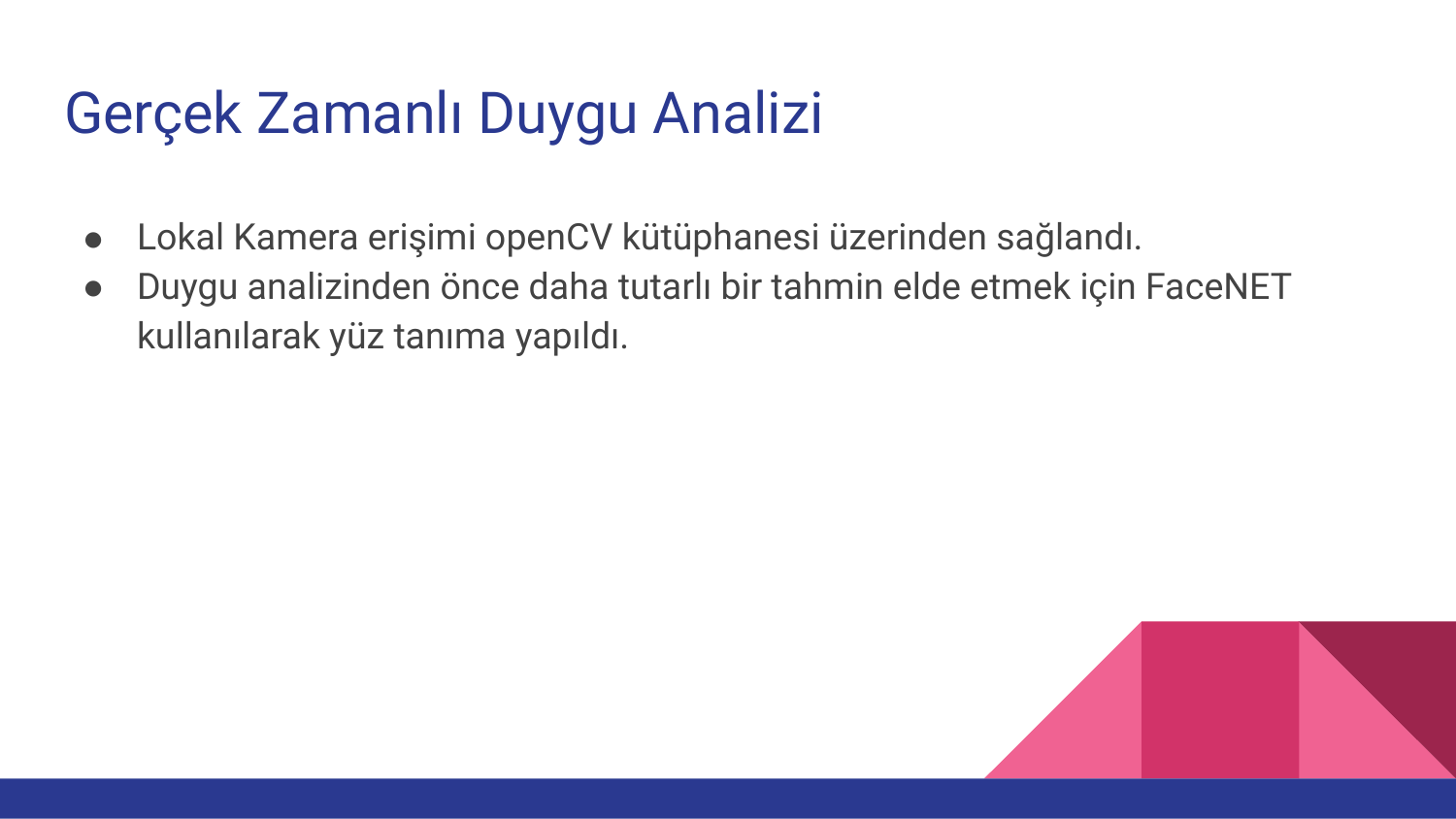

# Gerçek Zamanlı Duygu Analizi
Lokal Kamera erişimi openCV kütüphanesi üzerinden sağlandı.
Duygu analizinden önce daha tutarlı bir tahmin elde etmek için FaceNET kullanılarak yüz tanıma yapıldı.